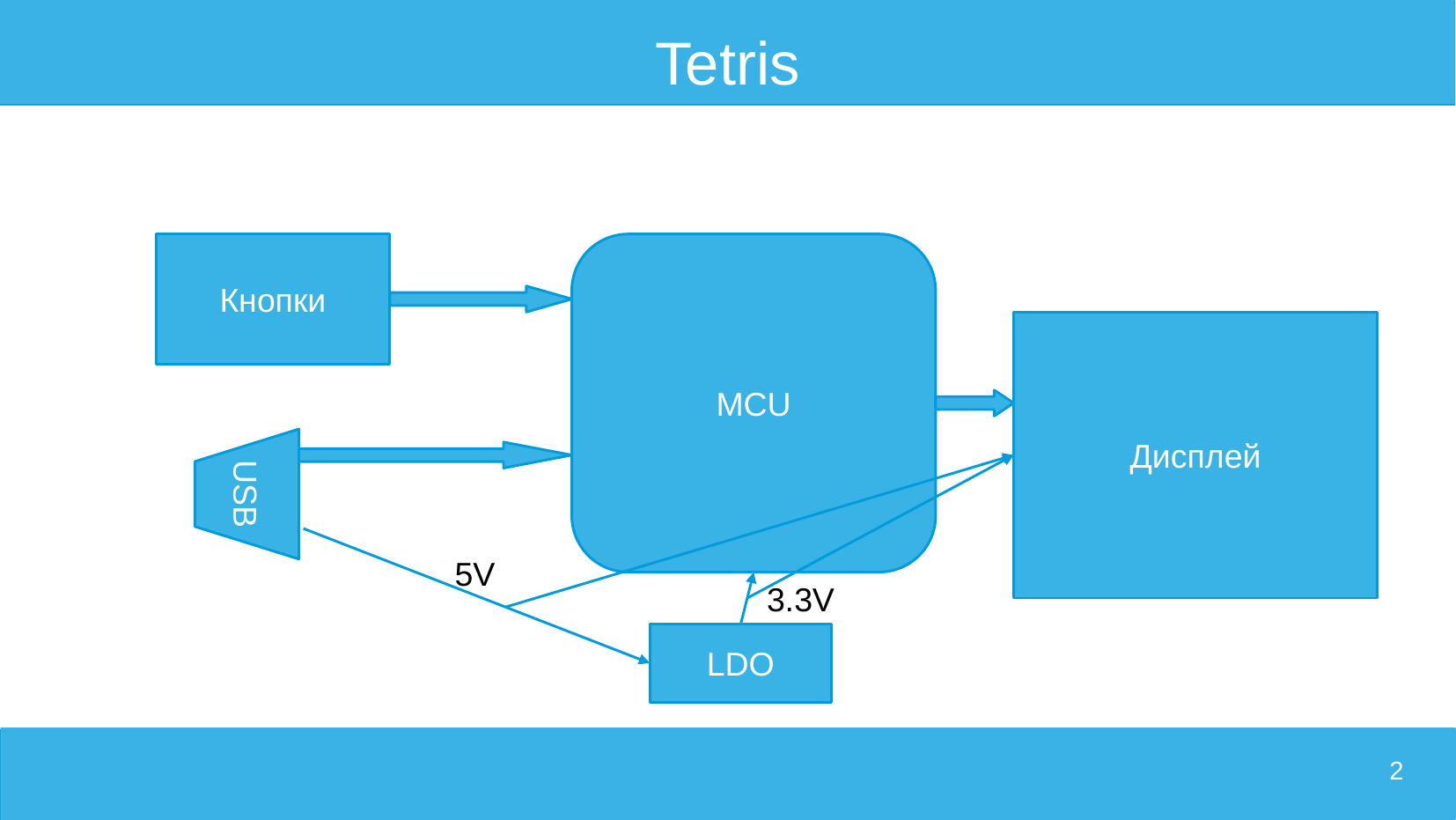

# Tetris
Кнопки
MCU

Дисплей

USB

5V
3.3V
LDO
2